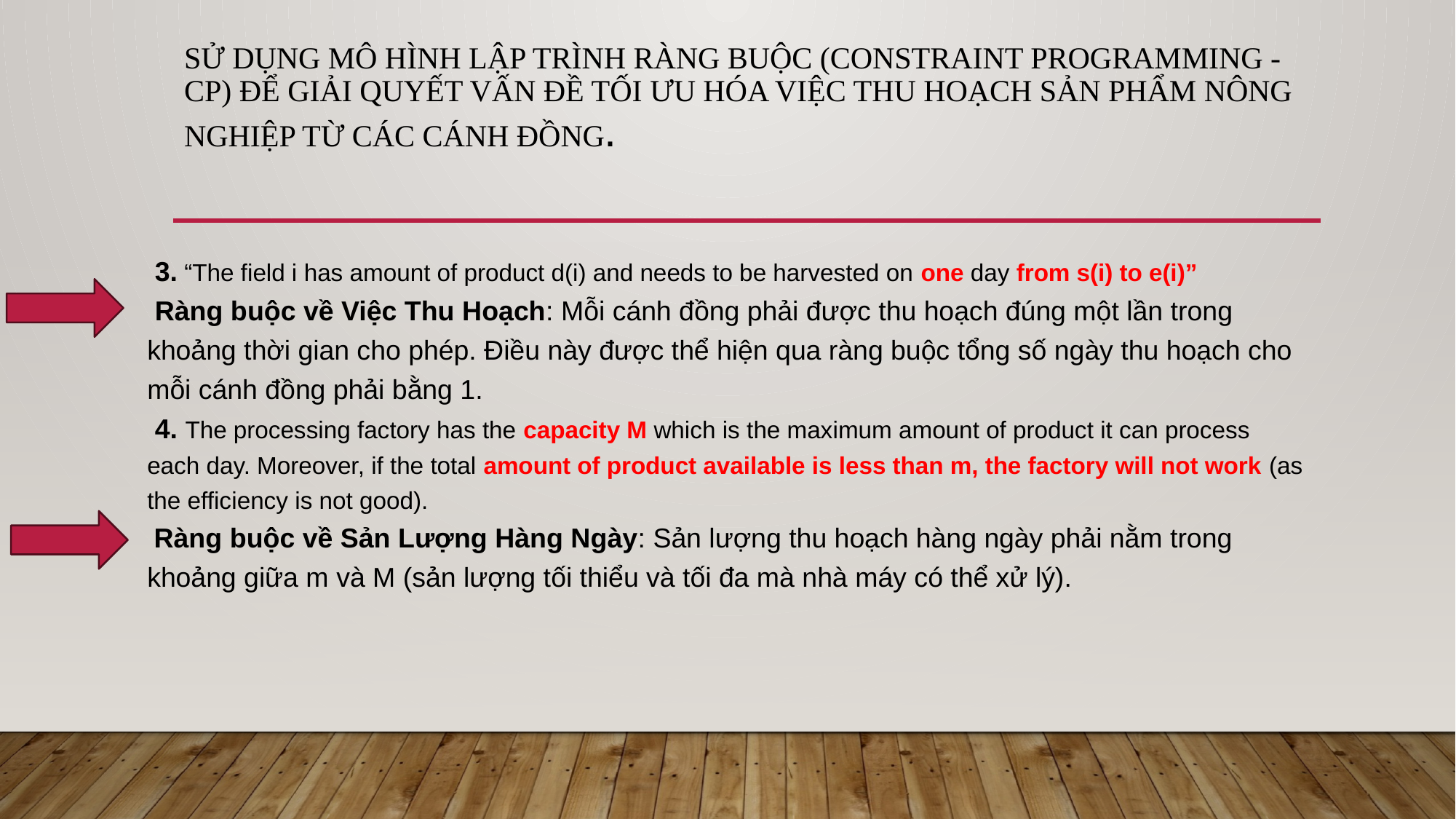

# sử dụng mô hình lập trình ràng buộc (Constraint Programming - CP) để giải quyết vấn đề tối ưu hóa việc thu hoạch sản phẩm nông nghiệp từ các cánh đồng.
 3. “The field i has amount of product d(i) and needs to be harvested on one day from s(i) to e(i)”
 Ràng buộc về Việc Thu Hoạch: Mỗi cánh đồng phải được thu hoạch đúng một lần trong khoảng thời gian cho phép. Điều này được thể hiện qua ràng buộc tổng số ngày thu hoạch cho mỗi cánh đồng phải bằng 1.
 4. The processing factory has the capacity M which is the maximum amount of product it can process each day. Moreover, if the total amount of product available is less than m, the factory will not work (as the efficiency is not good).
 Ràng buộc về Sản Lượng Hàng Ngày: Sản lượng thu hoạch hàng ngày phải nằm trong khoảng giữa m và M (sản lượng tối thiểu và tối đa mà nhà máy có thể xử lý).